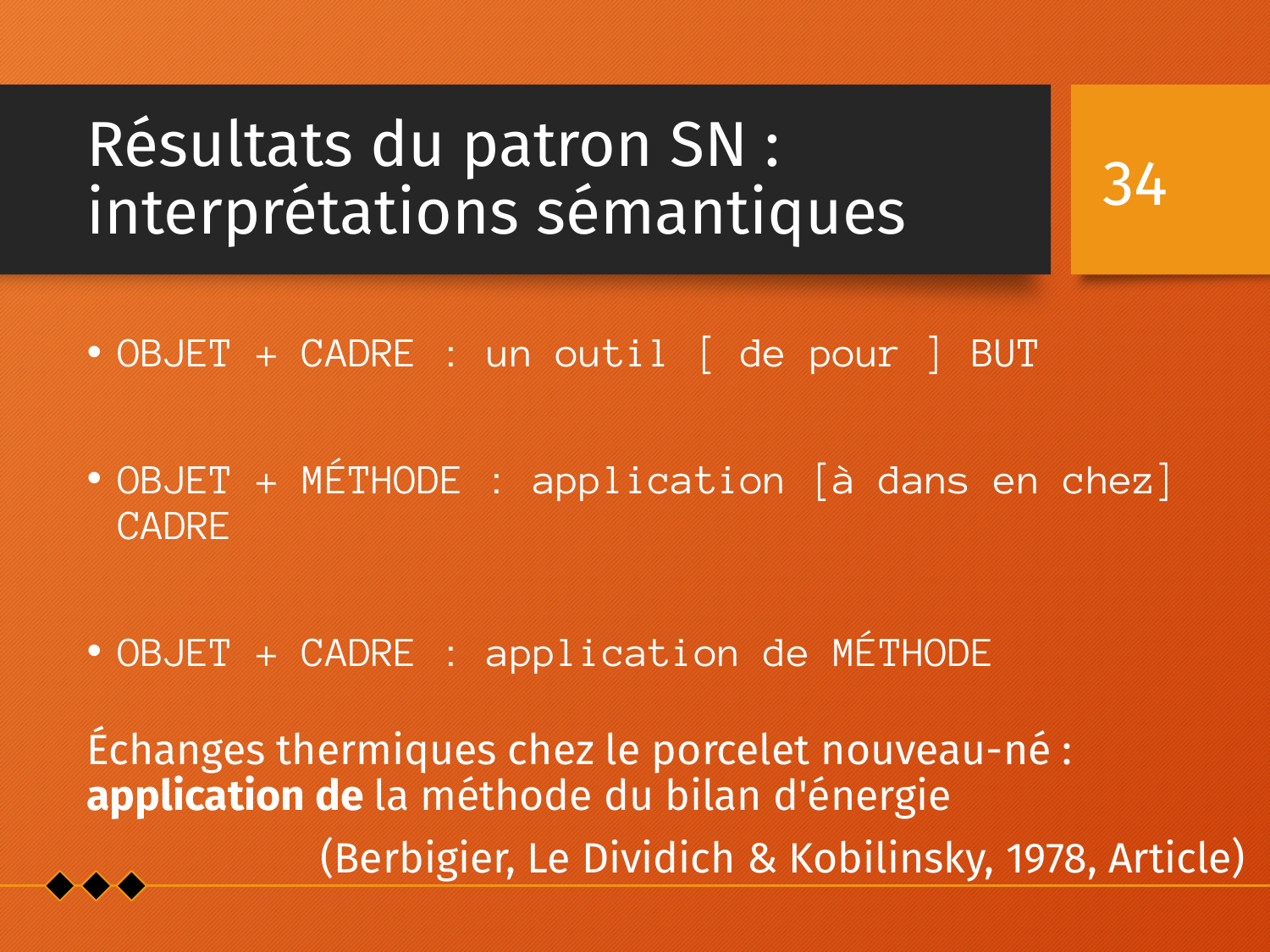

# Résultats du patron SN : interprétations sémantiques
34
objet + cadre : un outil [ de pour ] but

objet + méthode : application [à dans en chez] cadre

objet + cadre : application de méthode

Échanges thermiques chez le porcelet nouveau-né : application de la méthode du bilan d'énergie
(Berbigier, Le Dividich & Kobilinsky, 1978, Article)